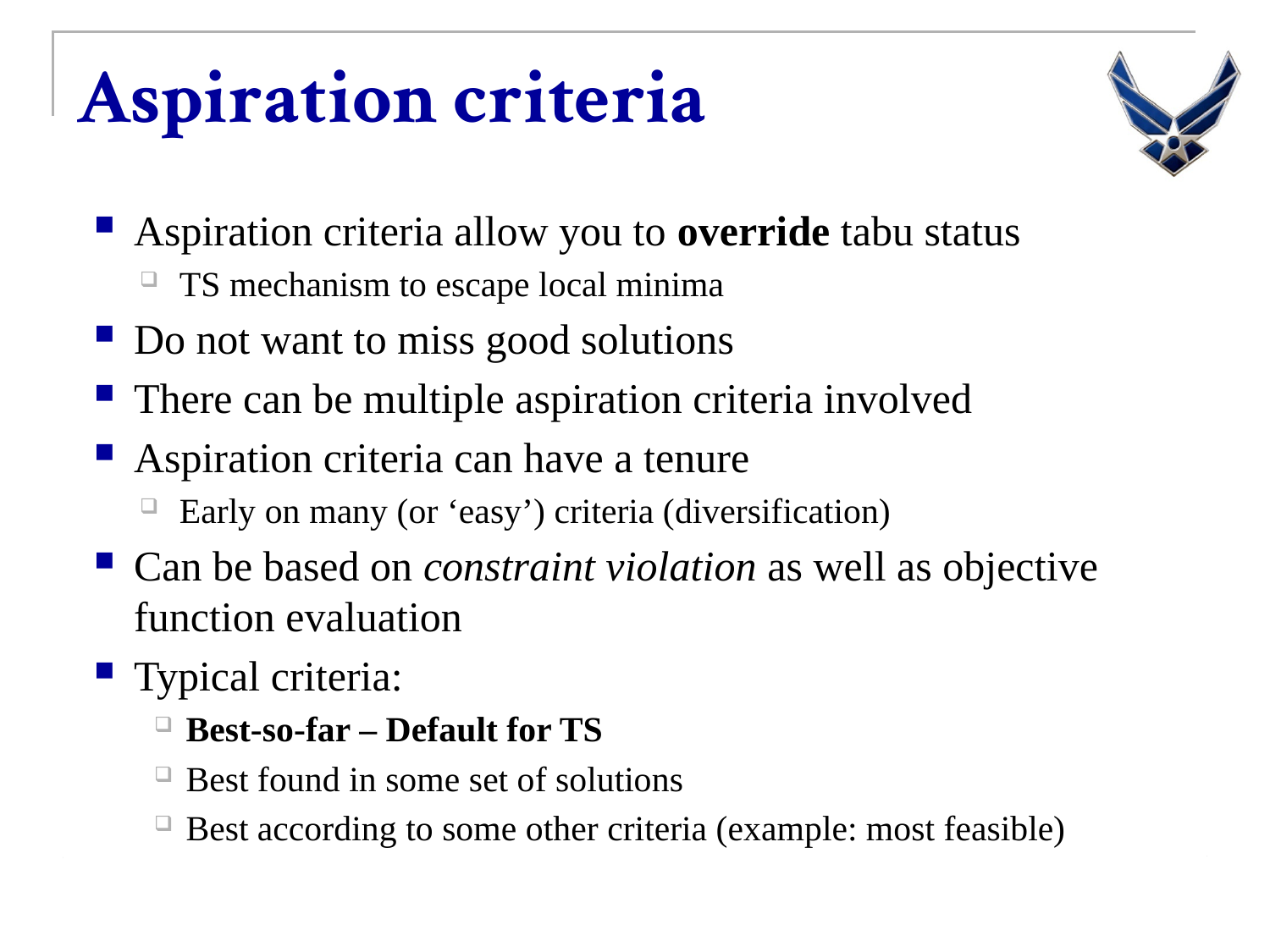

# Aspiration criteria
Aspiration criteria allow you to override tabu status
TS mechanism to escape local minima
Do not want to miss good solutions
There can be multiple aspiration criteria involved
Aspiration criteria can have a tenure
Early on many (or ‘easy’) criteria (diversification)
Can be based on constraint violation as well as objective function evaluation
Typical criteria:
Best-so-far – Default for TS
Best found in some set of solutions
Best according to some other criteria (example: most feasible)